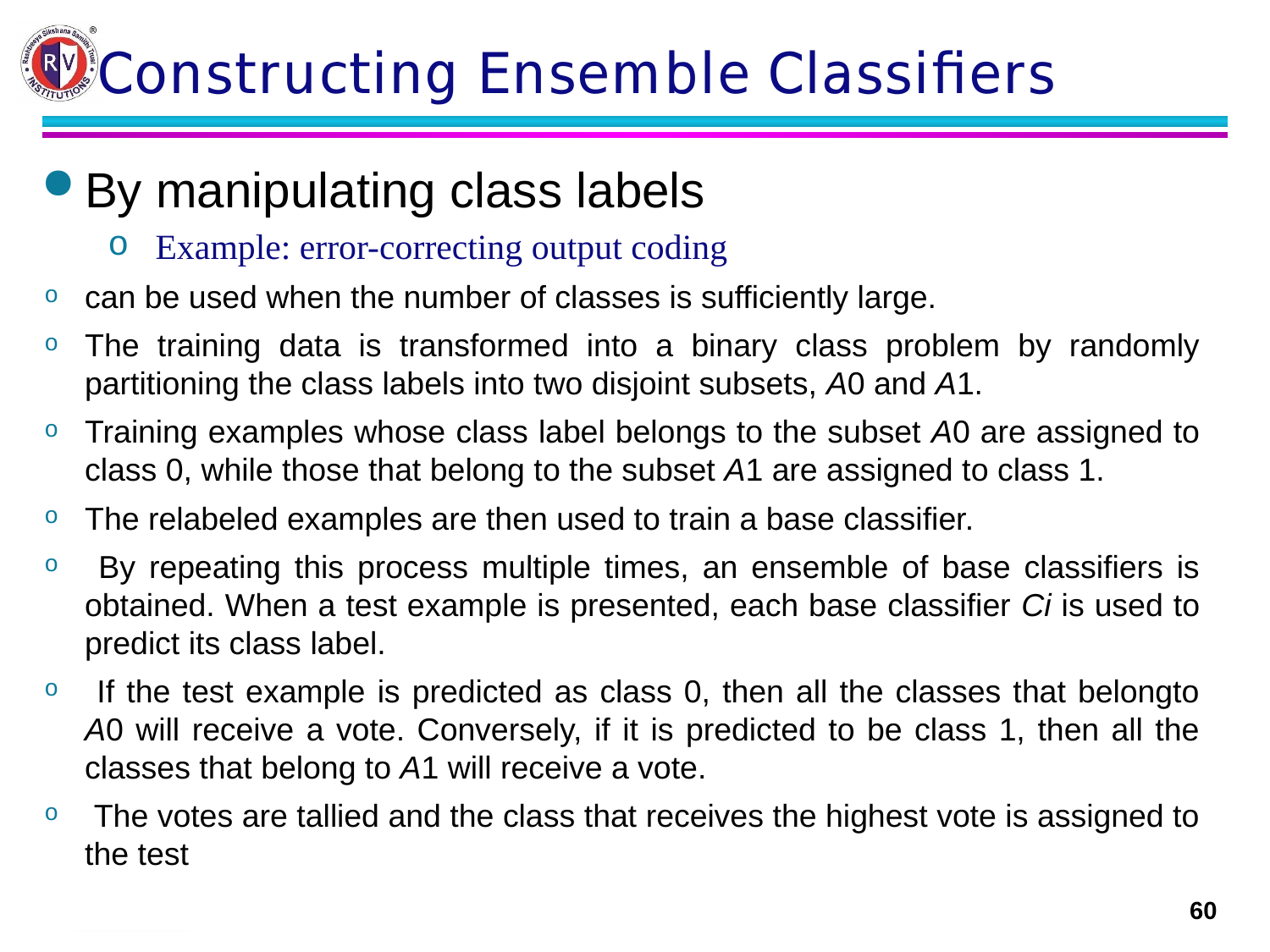

# Constructing Ensemble Classifiers
By manipulating class labels
Example: error-correcting output coding
can be used when the number of classes is sufficiently large.
The training data is transformed into a binary class problem by randomly partitioning the class labels into two disjoint subsets, A0 and A1.
Training examples whose class label belongs to the subset A0 are assigned to class 0, while those that belong to the subset A1 are assigned to class 1.
The relabeled examples are then used to train a base classifier.
 By repeating this process multiple times, an ensemble of base classifiers is obtained. When a test example is presented, each base classifier Ci is used to predict its class label.
 If the test example is predicted as class 0, then all the classes that belongto A0 will receive a vote. Conversely, if it is predicted to be class 1, then all the classes that belong to A1 will receive a vote.
 The votes are tallied and the class that receives the highest vote is assigned to the test

2/14/2024